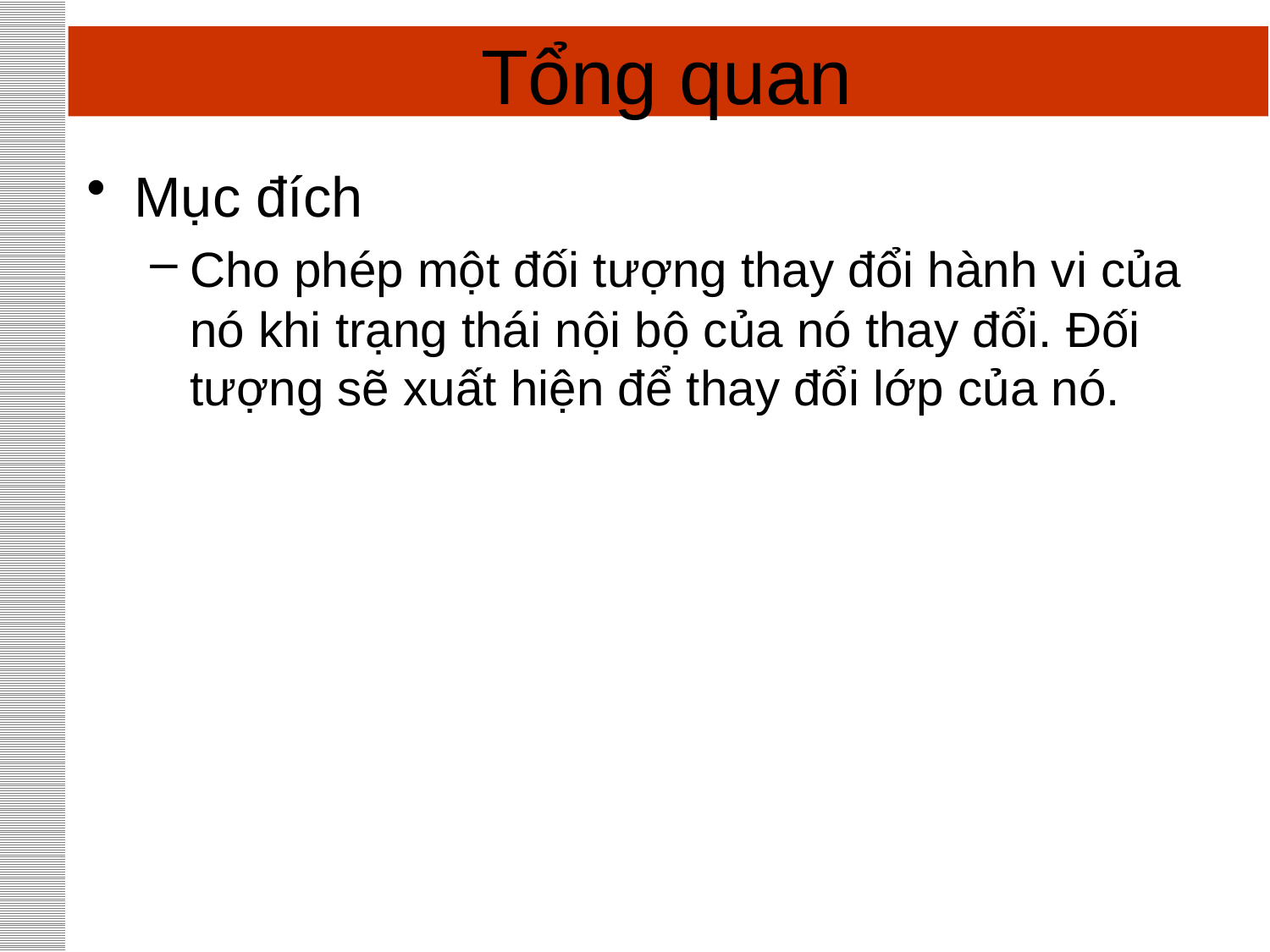

# Tổng quan
Mục đích
Cho phép một đối tượng thay đổi hành vi của nó khi trạng thái nội bộ của nó thay đổi. Đối tượng sẽ xuất hiện để thay đổi lớp của nó.